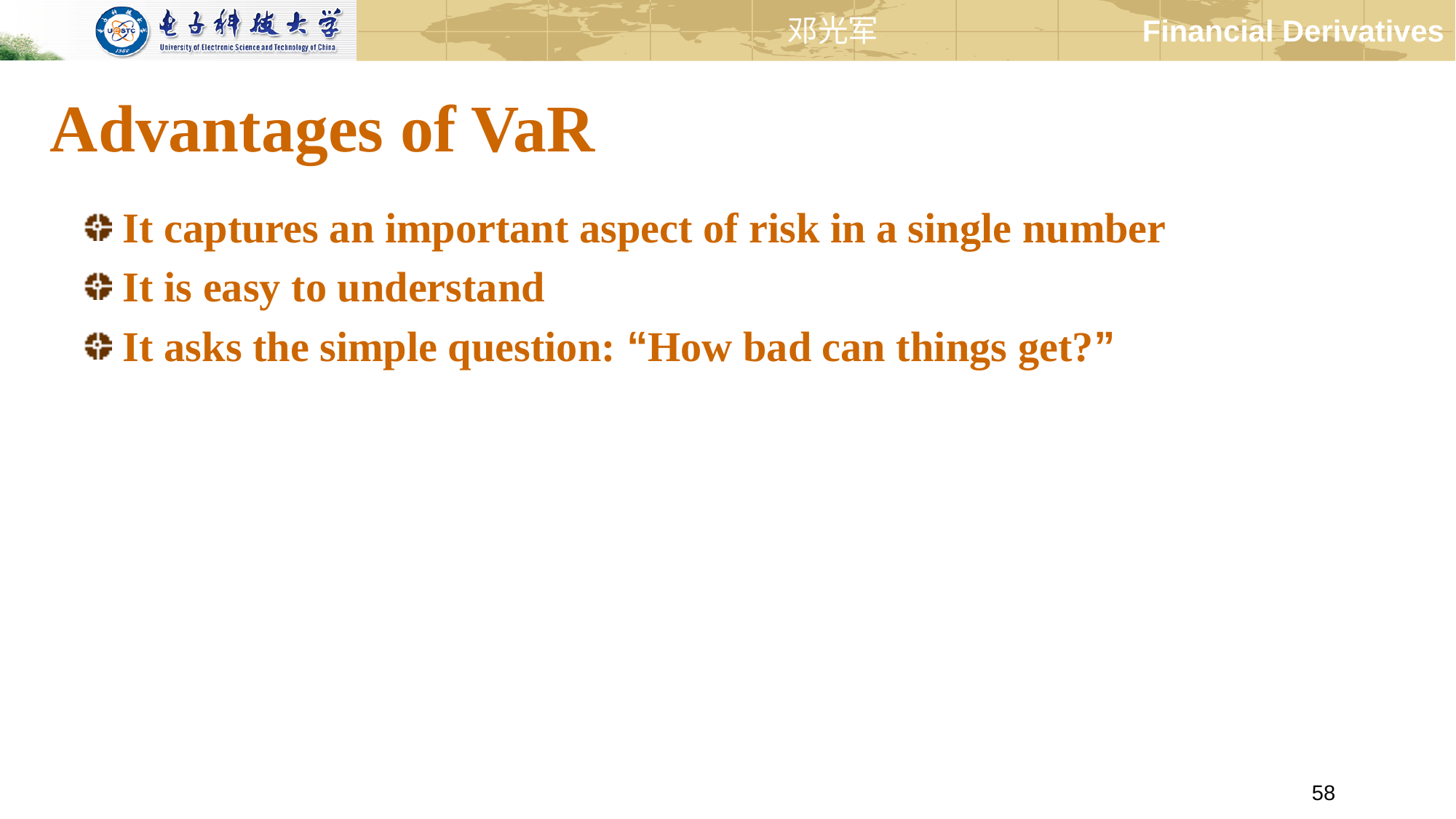

# Advantages of VaR
It captures an important aspect of risk in a single number
It is easy to understand
It asks the simple question: “How bad can things get?”